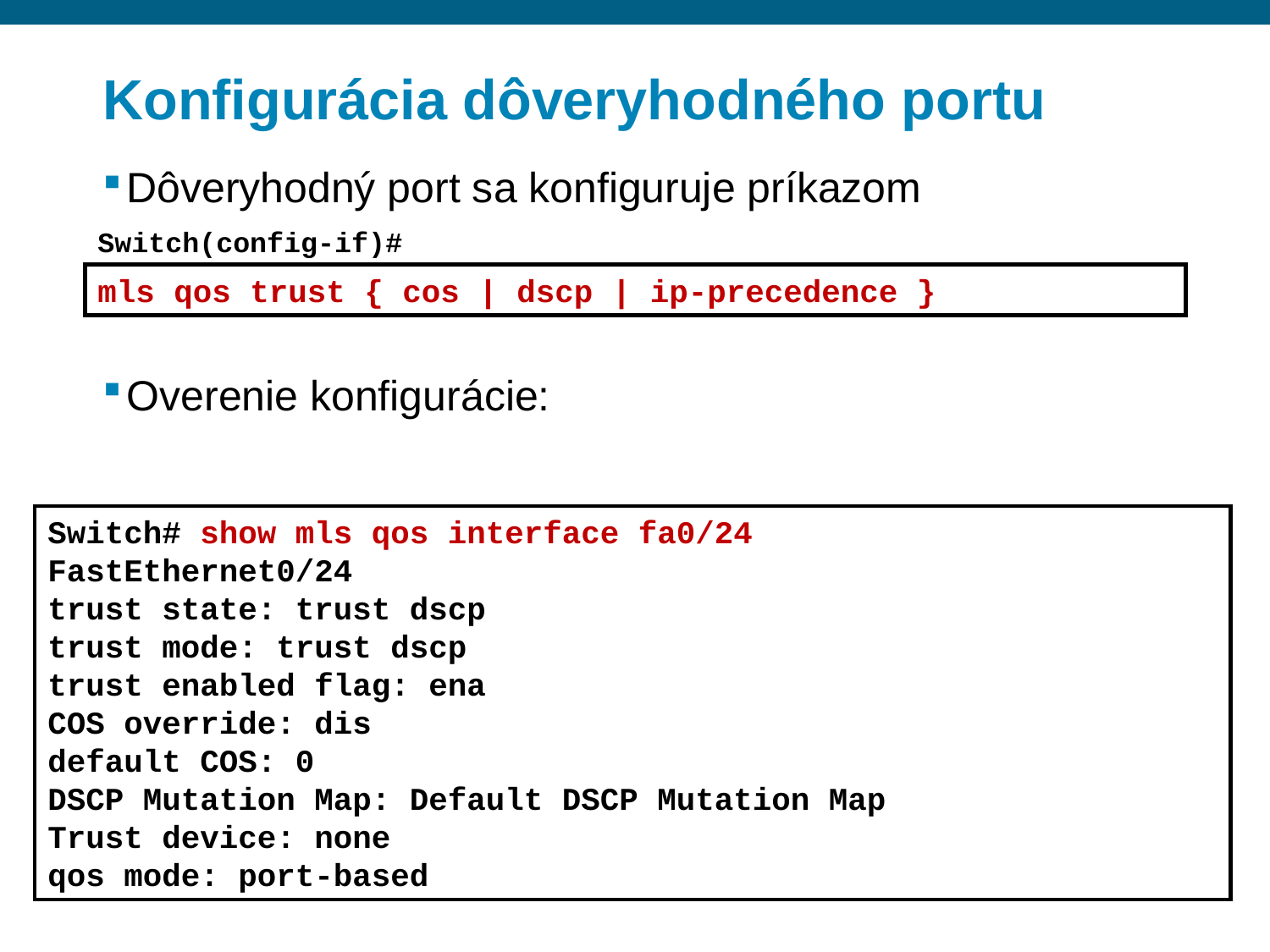

# Konfigurácia dôveryhodného portu
Dôveryhodný port sa konfiguruje príkazom

Overenie konfigurácie:
Switch(config-if)#
mls qos trust { cos | dscp | ip-precedence }
Switch# show mls qos interface fa0/24
FastEthernet0/24
trust state: trust dscp
trust mode: trust dscp
trust enabled flag: ena
COS override: dis
default COS: 0
DSCP Mutation Map: Default DSCP Mutation Map
Trust device: none
qos mode: port-based